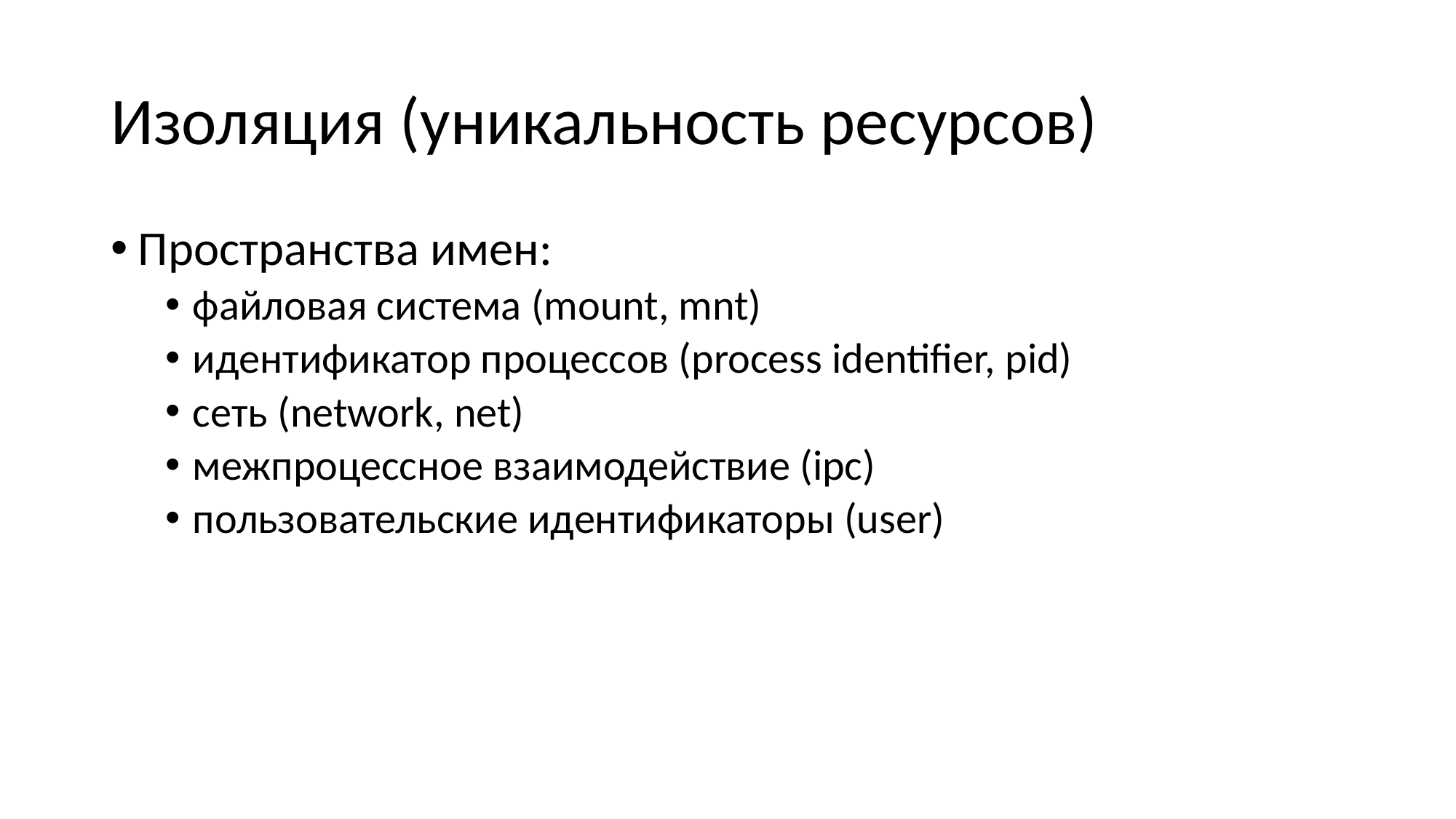

# Изоляция (уникальность ресурсов)
Пространства имен:
файловая система (mount, mnt)
идентификатор процессов (process identifier, pid)
сеть (network, net)
межпроцессное взаимодействие (ipc)
пользовательские идентификаторы (user)